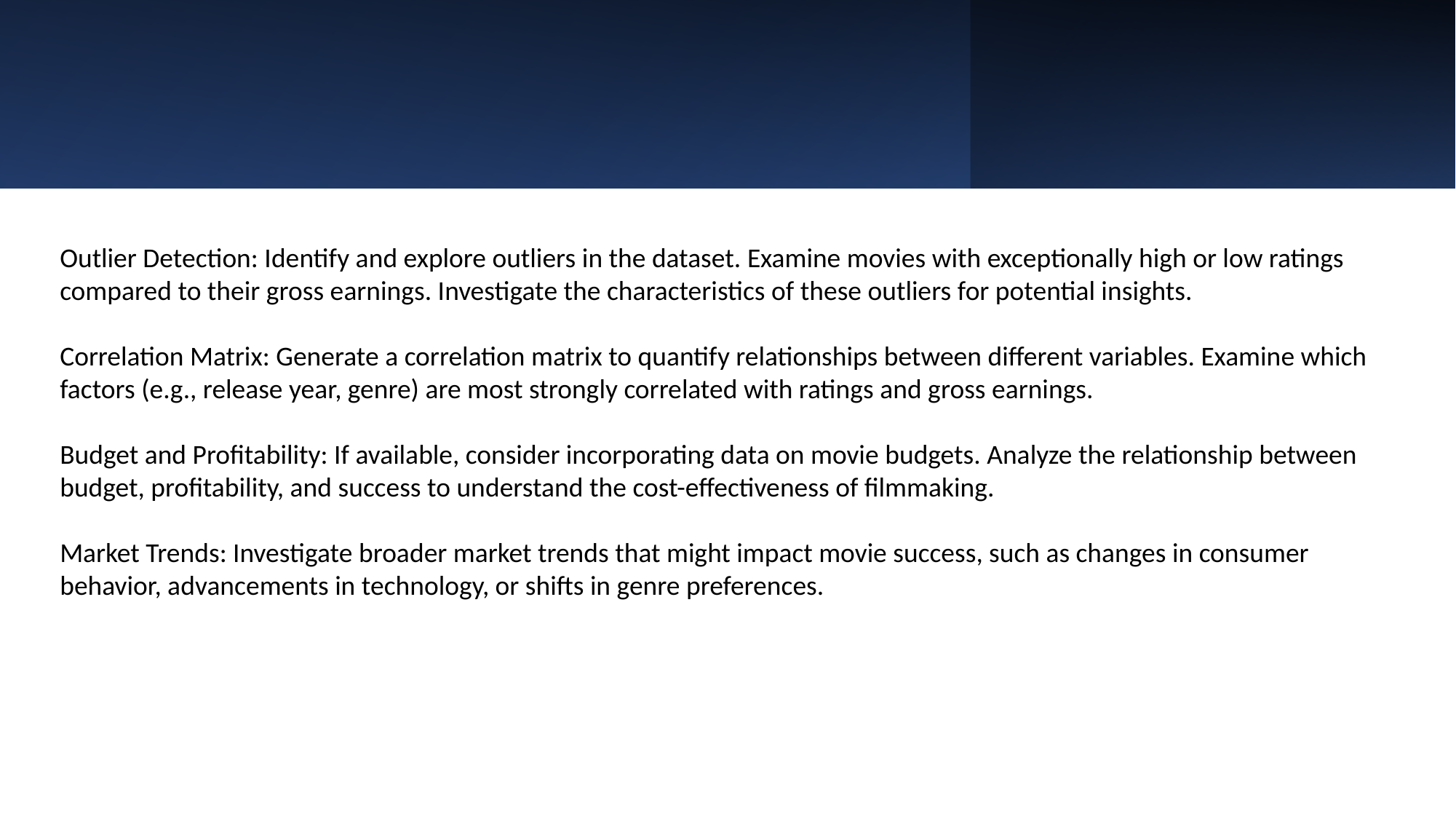

Outlier Detection: Identify and explore outliers in the dataset. Examine movies with exceptionally high or low ratings compared to their gross earnings. Investigate the characteristics of these outliers for potential insights.

Correlation Matrix: Generate a correlation matrix to quantify relationships between different variables. Examine which factors (e.g., release year, genre) are most strongly correlated with ratings and gross earnings.

Budget and Profitability: If available, consider incorporating data on movie budgets. Analyze the relationship between budget, profitability, and success to understand the cost-effectiveness of filmmaking.

Market Trends: Investigate broader market trends that might impact movie success, such as changes in consumer behavior, advancements in technology, or shifts in genre preferences.